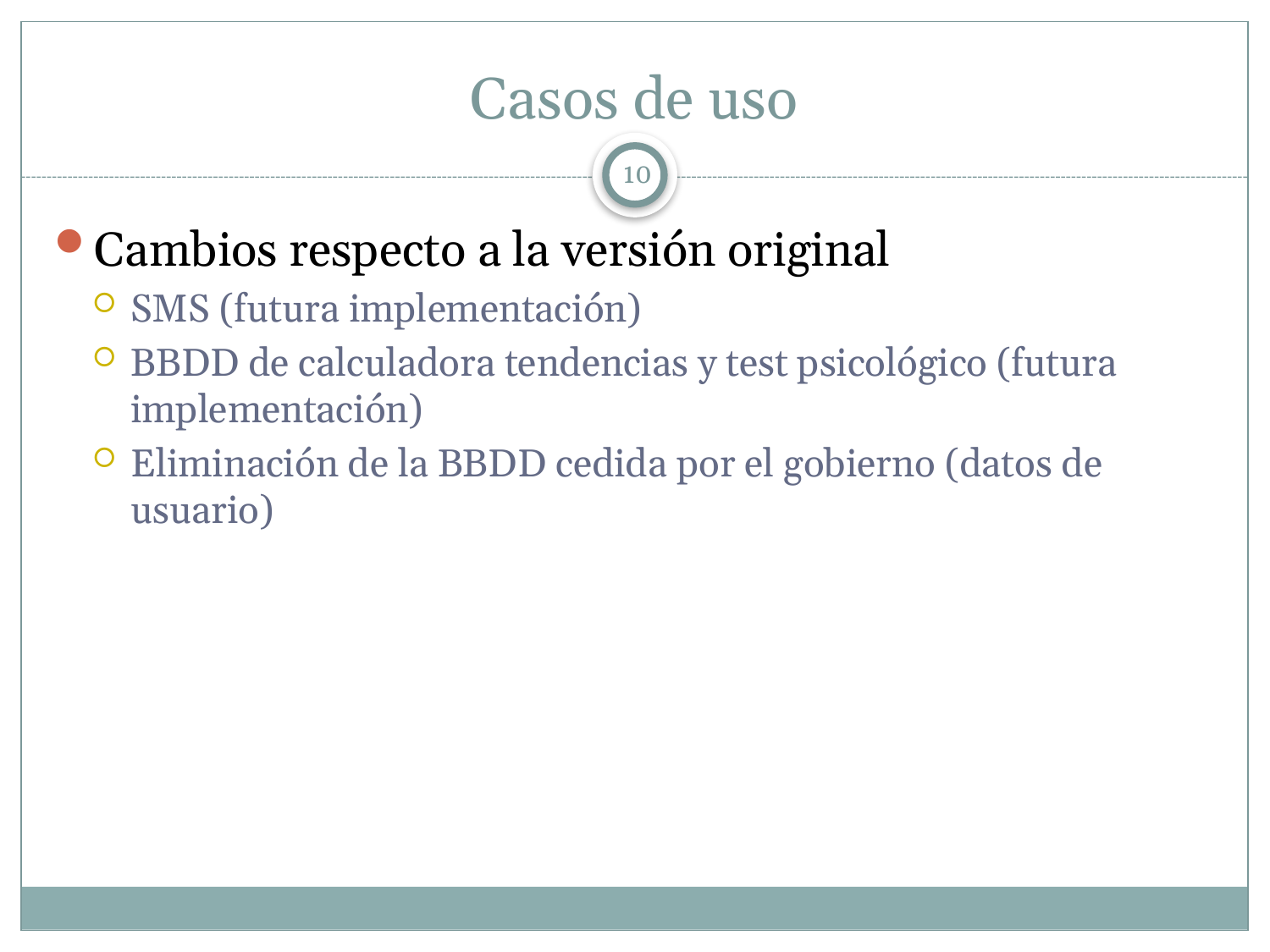

# Casos de uso
10
Cambios respecto a la versión original
SMS (futura implementación)
BBDD de calculadora tendencias y test psicológico (futura implementación)
Eliminación de la BBDD cedida por el gobierno (datos de usuario)